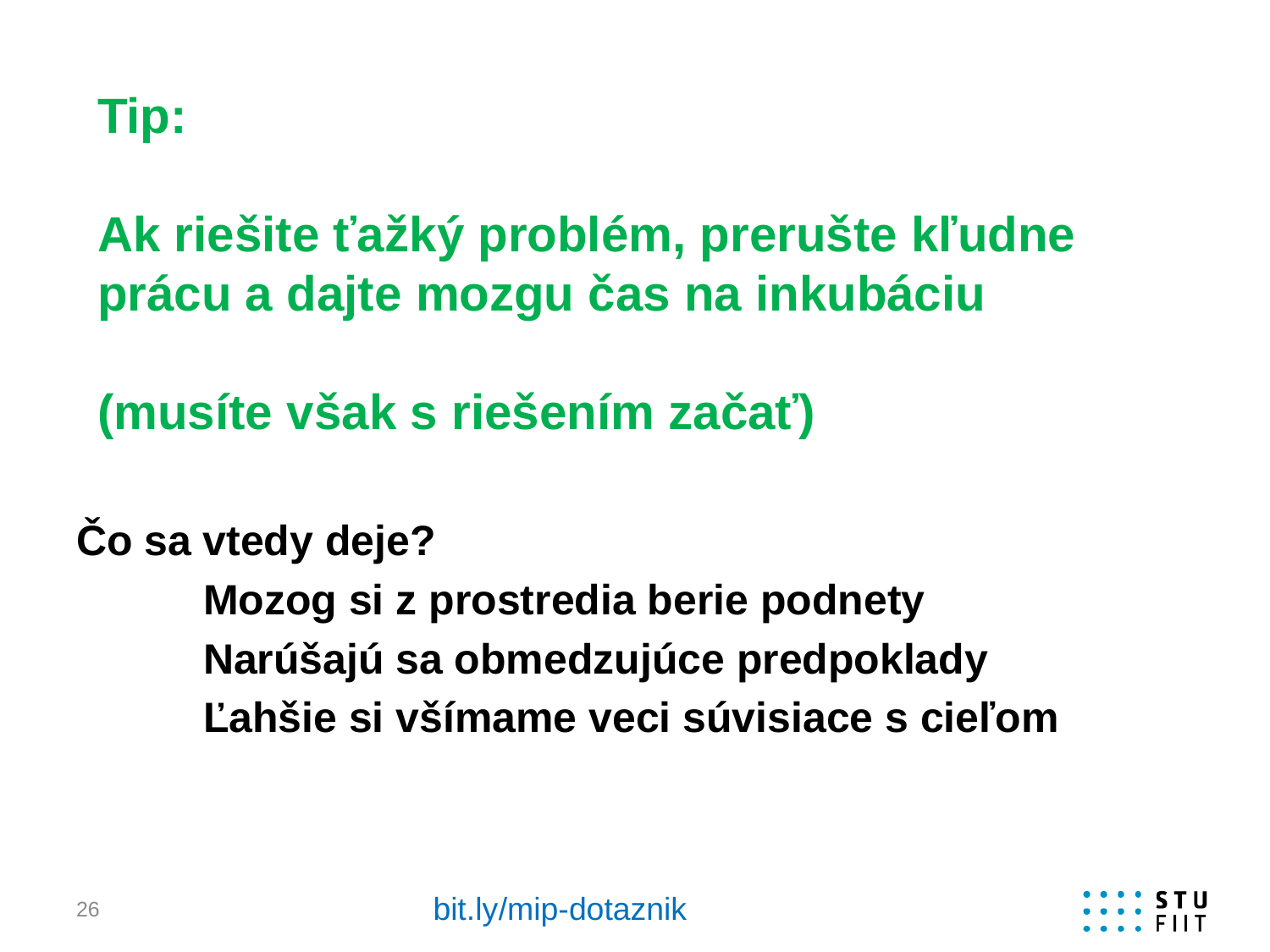

Tip:
Ak riešite ťažký problém, prerušte kľudne prácu a dajte mozgu čas na inkubáciu

(musíte však s riešením začať)
Čo sa vtedy deje?
	Mozog si z prostredia berie podnety
	Narúšajú sa obmedzujúce predpoklady
	Ľahšie si všímame veci súvisiace s cieľom
bit.ly/mip-dotaznik
26